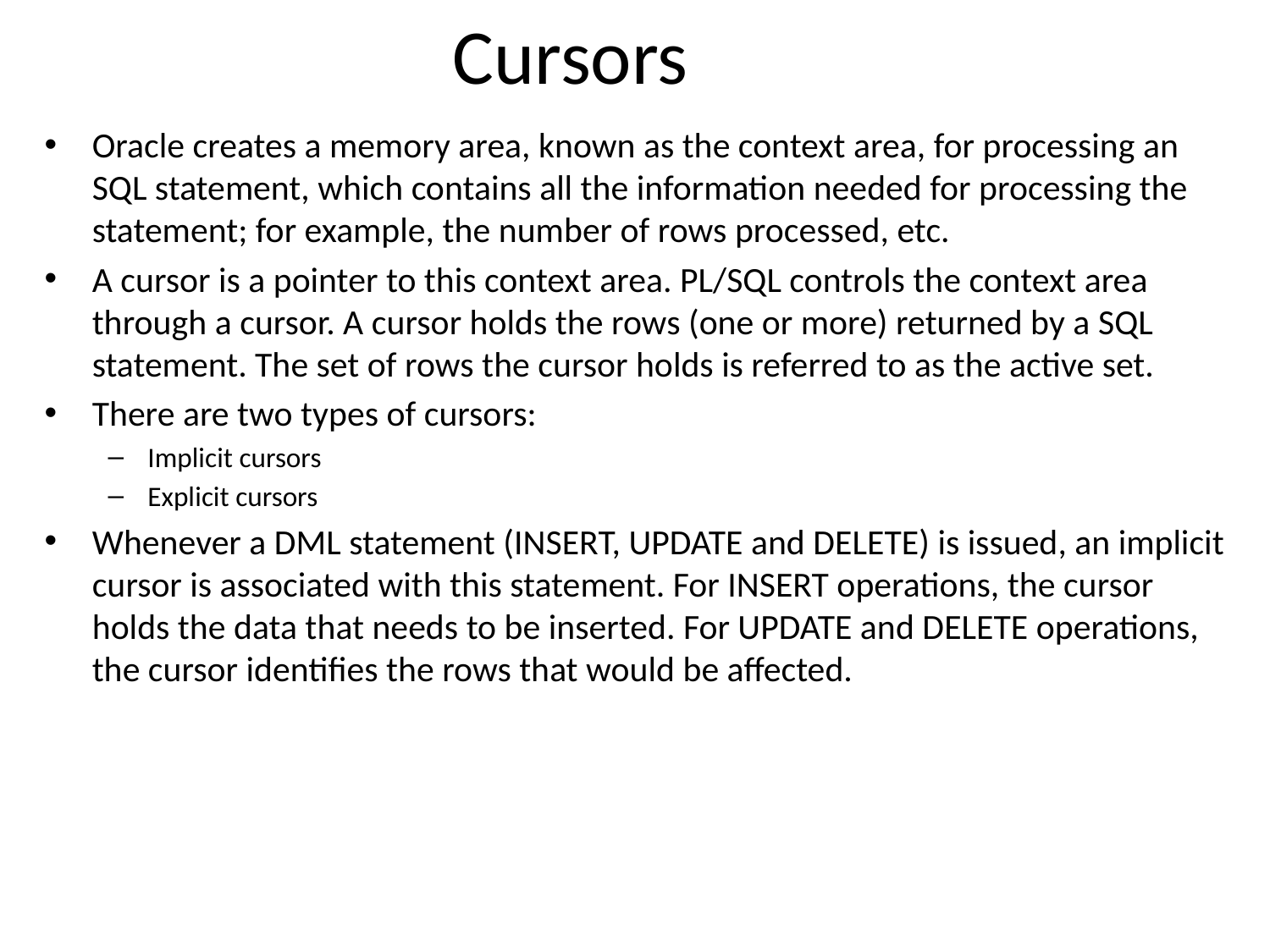

# Cursors
Oracle creates a memory area, known as the context area, for processing an SQL statement, which contains all the information needed for processing the statement; for example, the number of rows processed, etc.
A cursor is a pointer to this context area. PL/SQL controls the context area through a cursor. A cursor holds the rows (one or more) returned by a SQL statement. The set of rows the cursor holds is referred to as the active set.
There are two types of cursors:
Implicit cursors
Explicit cursors
Whenever a DML statement (INSERT, UPDATE and DELETE) is issued, an implicit cursor is associated with this statement. For INSERT operations, the cursor holds the data that needs to be inserted. For UPDATE and DELETE operations, the cursor identifies the rows that would be affected.